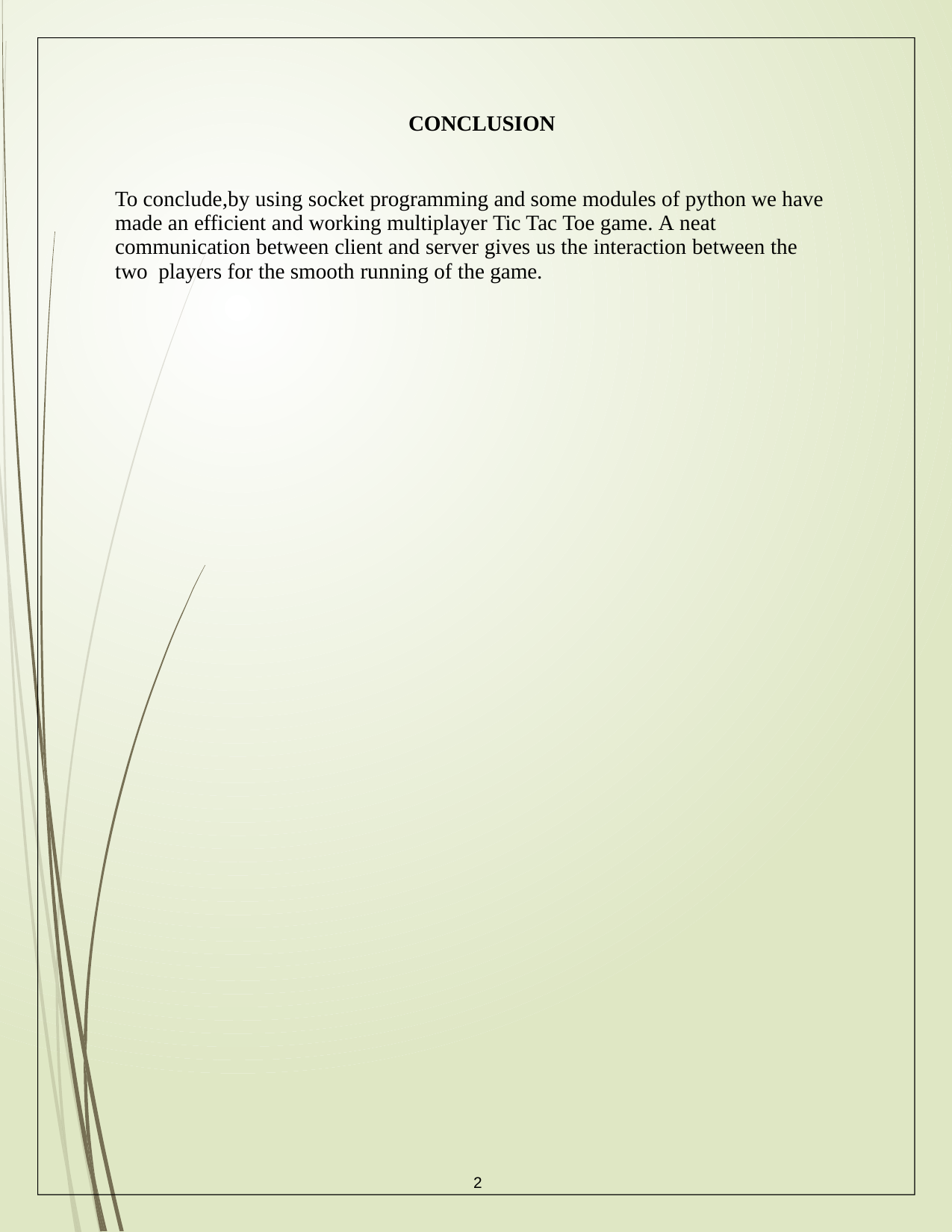

CONCLUSION

To conclude,by using socket programming and some modules of python we have  made an efficient and working multiplayer Tic Tac Toe game. A neat  communication between client and server gives us the interaction between the two  players for the smooth running of the game.
2